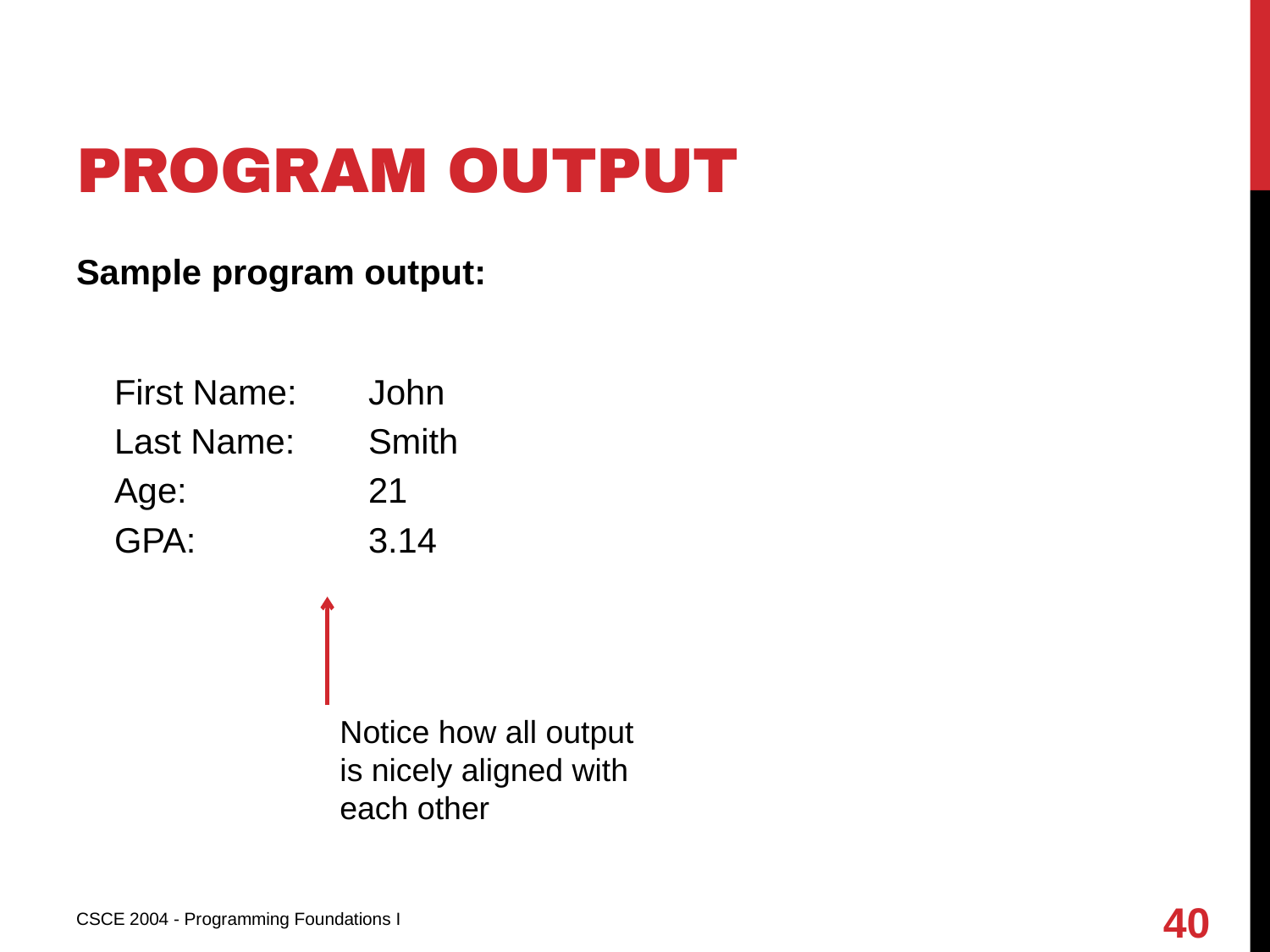

# Program output
Sample program output:

First Name:	John
Last Name:	Smith
Age:		21
GPA:		3.14
Notice how all output is nicely aligned with each other
40
CSCE 2004 - Programming Foundations I